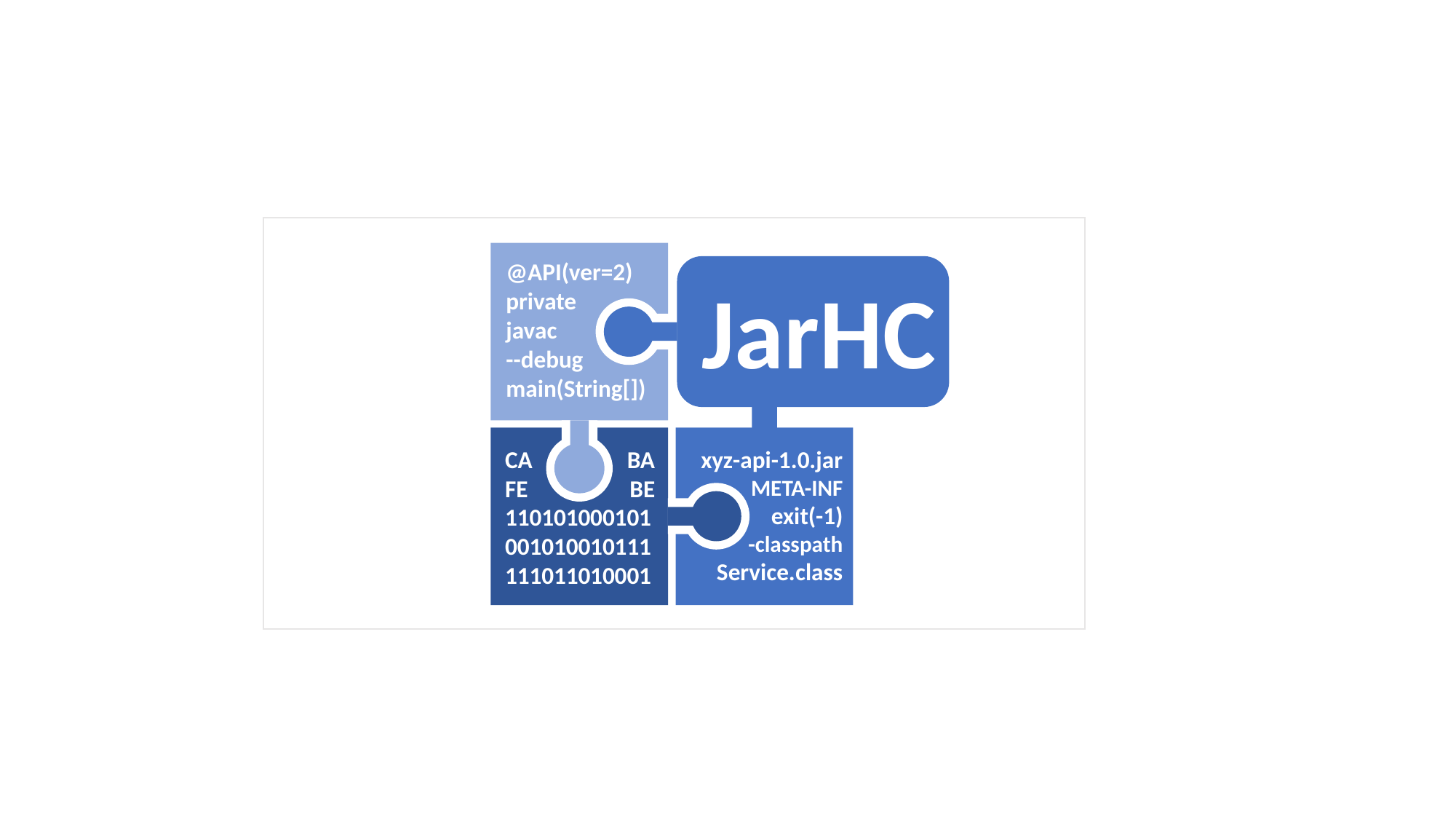

@API(ver=2)
private
javac
--debug
main(String[])

JarHC

CA	BA
FE	BE
110101000101001010010111111011010001
xyz-api-1.0.jar
META-INF
exit(-1)
-classpath
Service.class